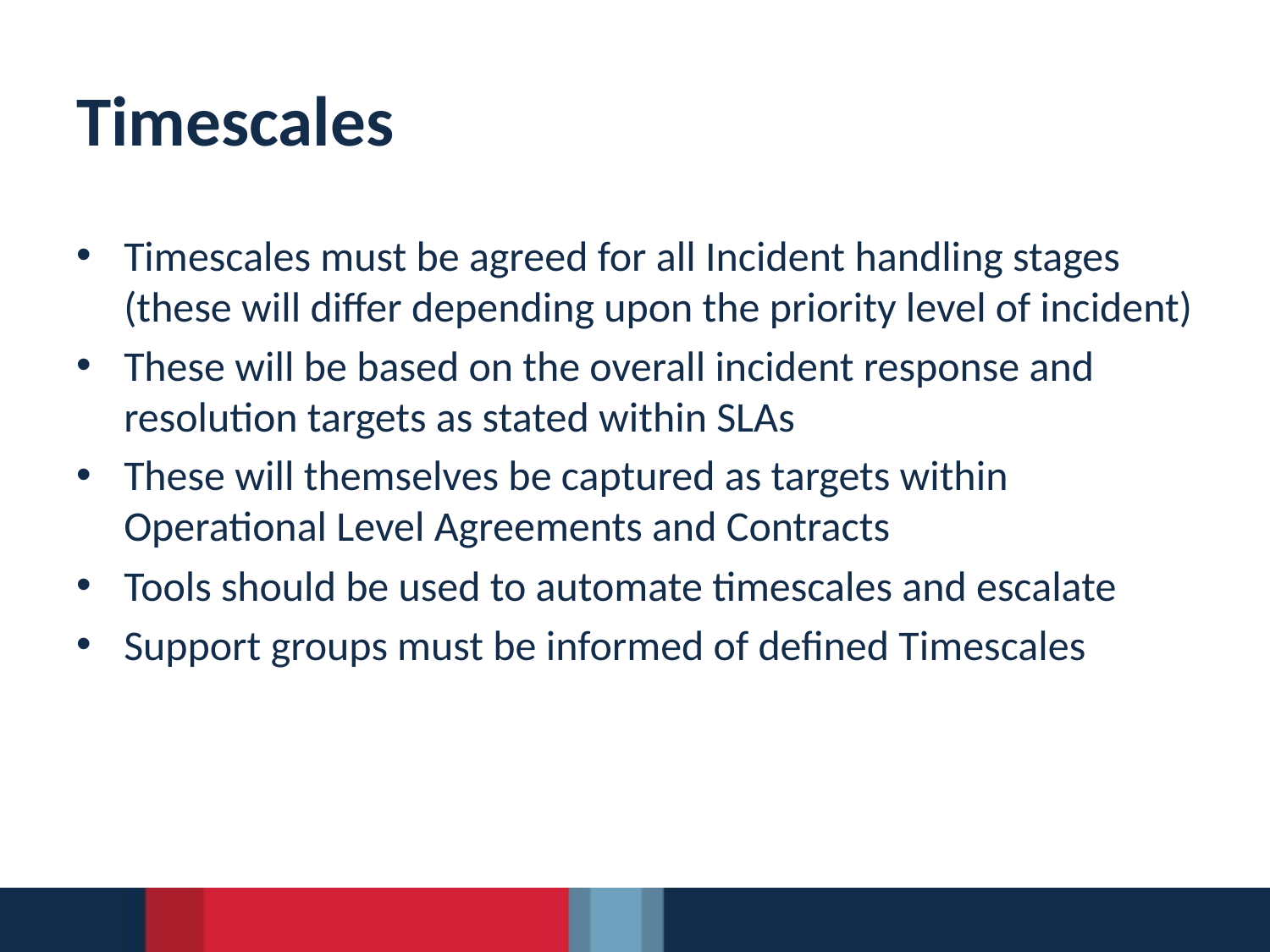

# Timescales
Timescales must be agreed for all Incident handling stages (these will differ depending upon the priority level of incident)
These will be based on the overall incident response and resolution targets as stated within SLAs
These will themselves be captured as targets within Operational Level Agreements and Contracts
Tools should be used to automate timescales and escalate
Support groups must be informed of defined Timescales